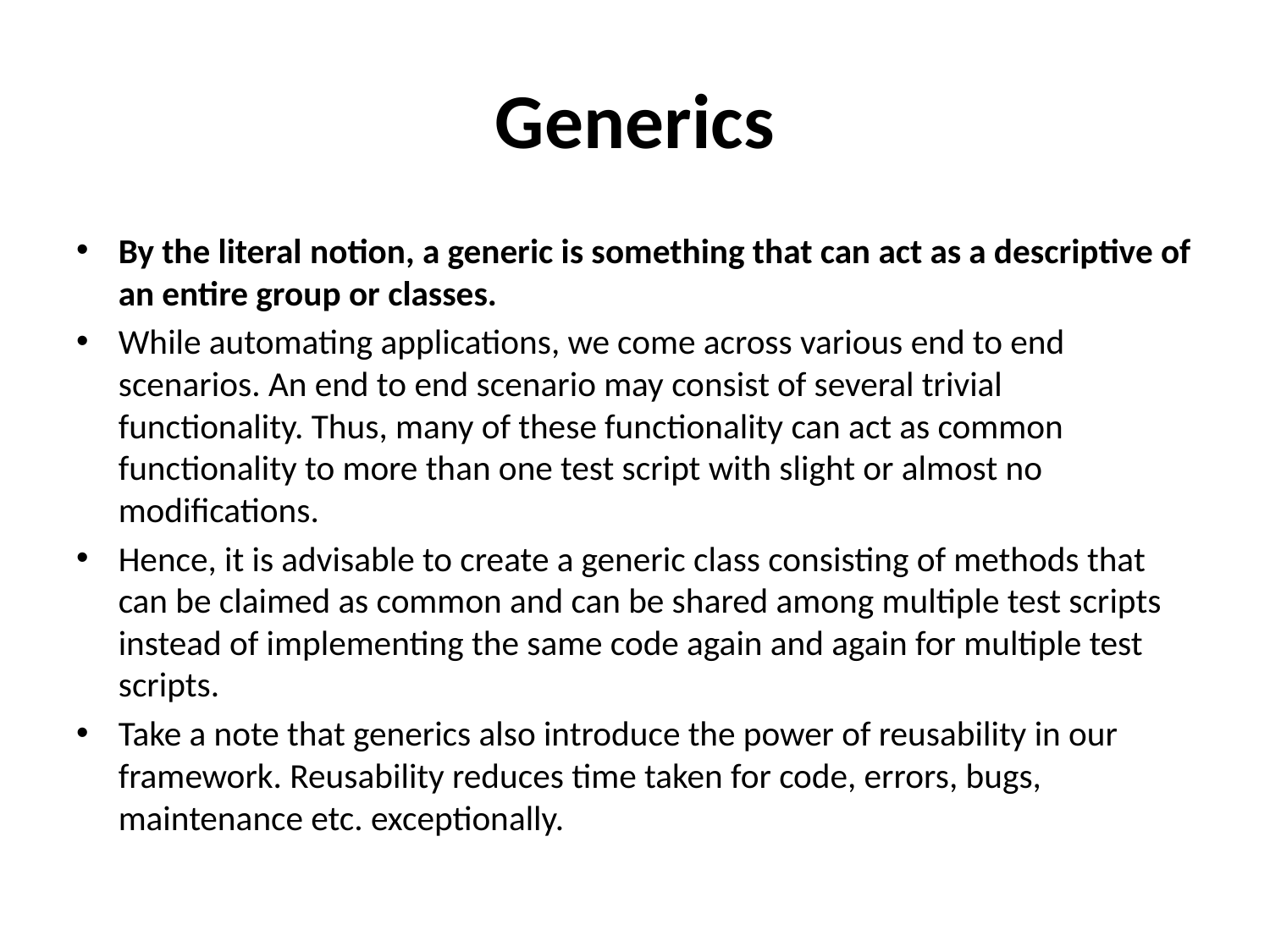

# Generics
By the literal notion, a generic is something that can act as a descriptive of an entire group or classes.
While automating applications, we come across various end to end scenarios. An end to end scenario may consist of several trivial functionality. Thus, many of these functionality can act as common functionality to more than one test script with slight or almost no modifications.
Hence, it is advisable to create a generic class consisting of methods that can be claimed as common and can be shared among multiple test scripts instead of implementing the same code again and again for multiple test scripts.
Take a note that generics also introduce the power of reusability in our framework. Reusability reduces time taken for code, errors, bugs, maintenance etc. exceptionally.